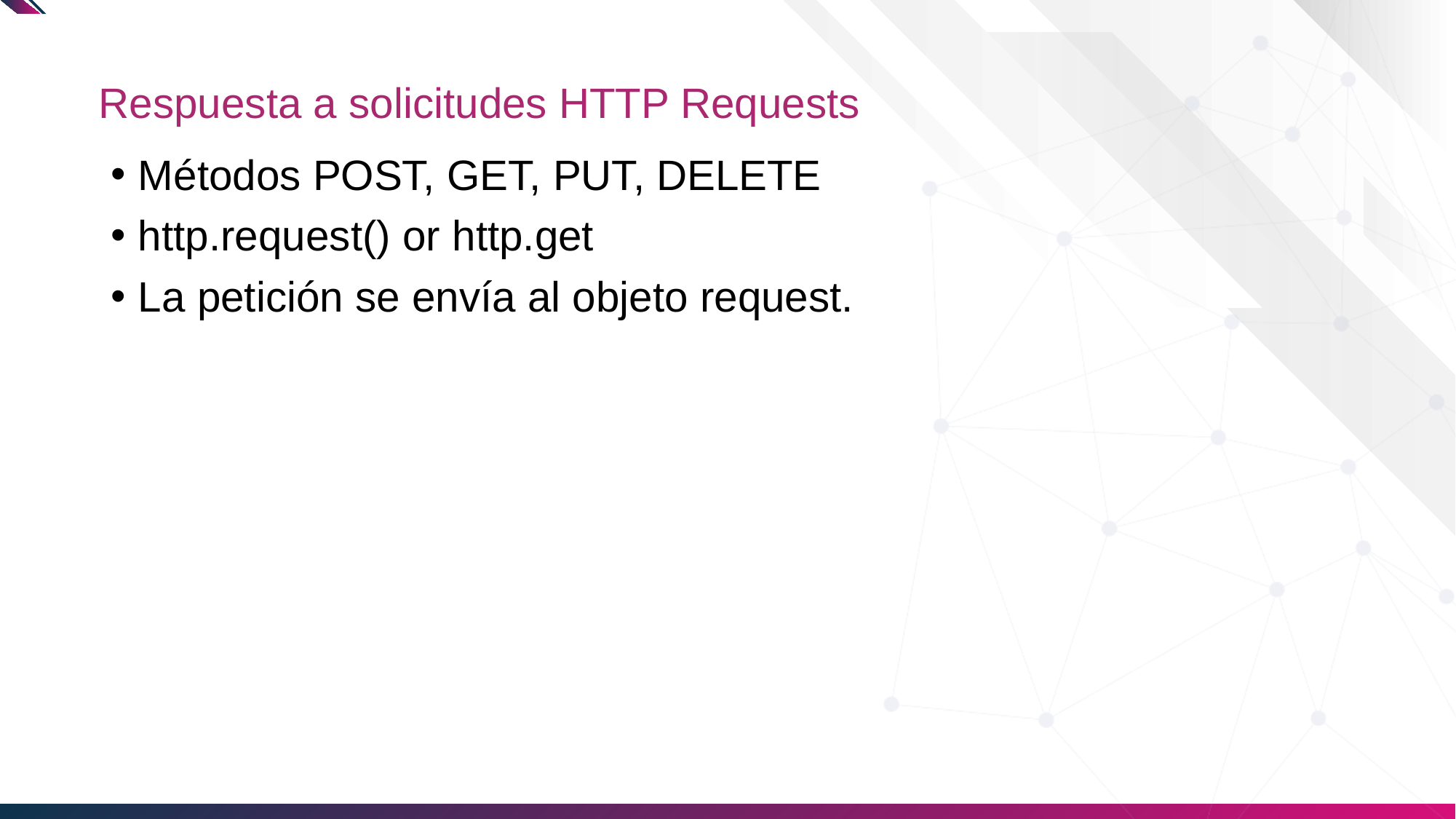

# Respuesta a solicitudes HTTP Requests
Métodos POST, GET, PUT, DELETE
http.request() or http.get
La petición se envía al objeto request.